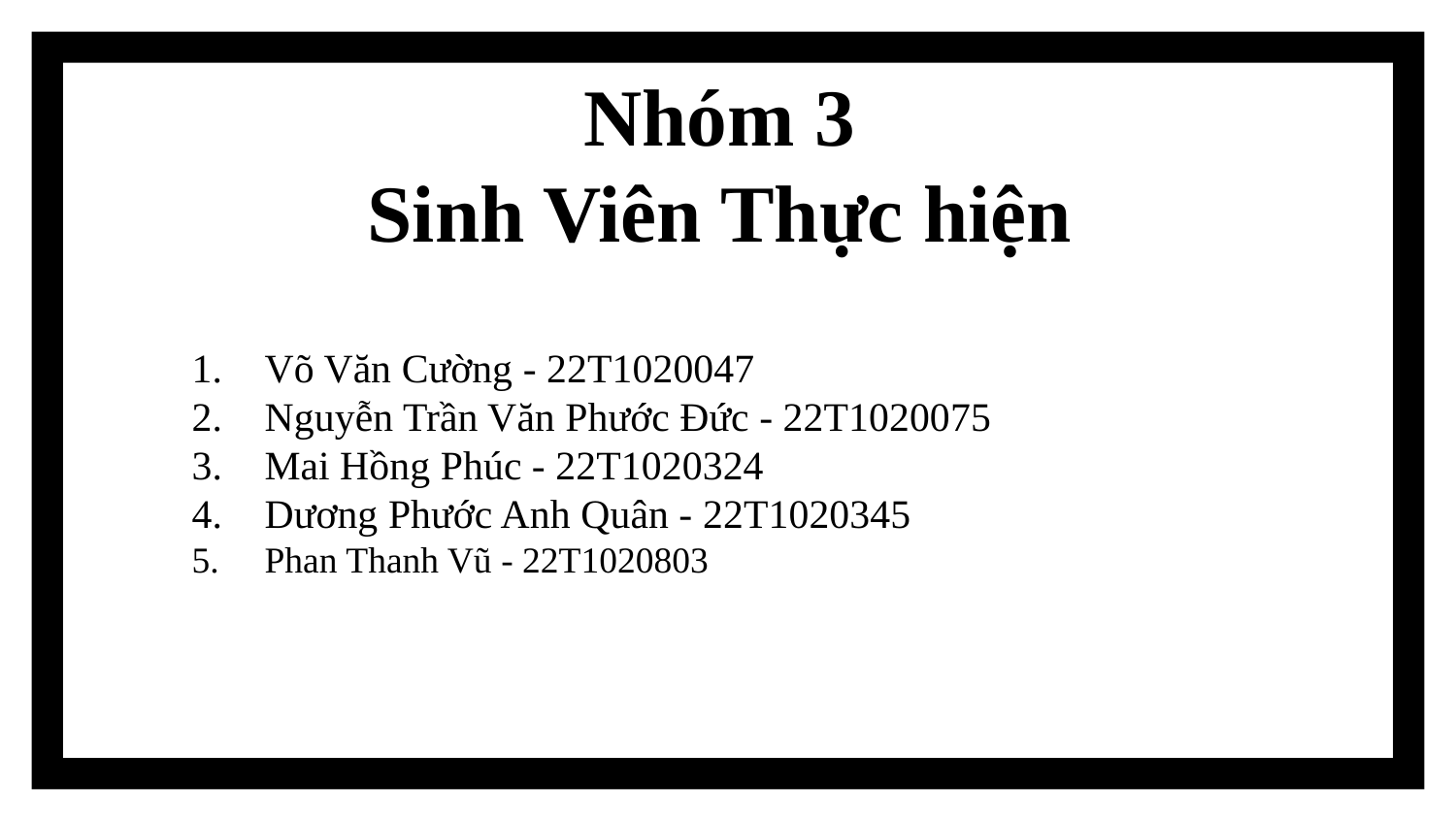

# Nhóm 3 Sinh Viên Thực hiện
Võ Văn Cường - 22T1020047
Nguyễn Trần Văn Phước Đức - 22T1020075
Mai Hồng Phúc - 22T1020324
Dương Phước Anh Quân - 22T1020345
Phan Thanh Vũ - 22T1020803